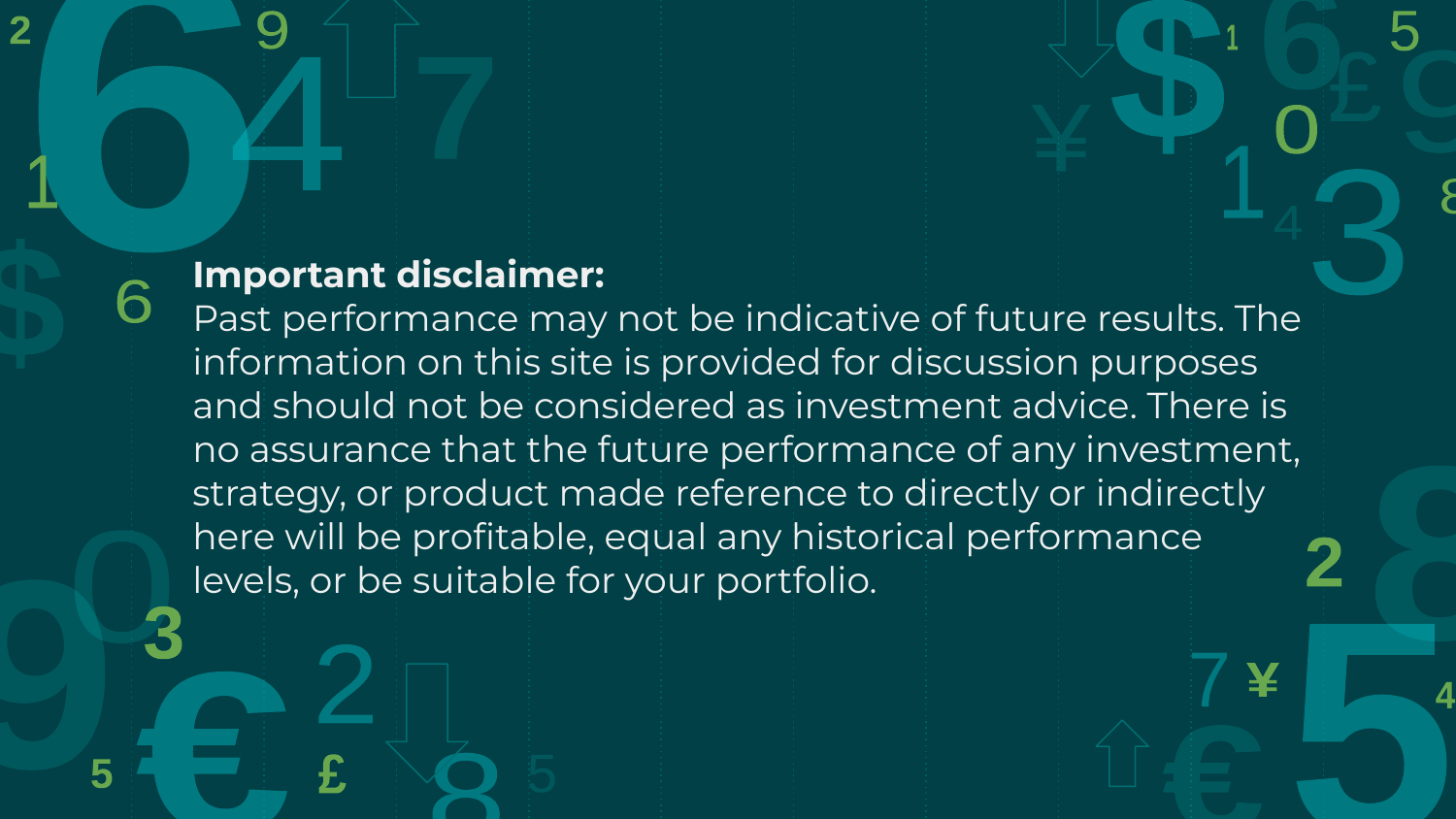

Important disclaimer:
Past performance may not be indicative of future results. The information on this site is provided for discussion purposes and should not be considered as investment advice. There is no assurance that the future performance of any investment, strategy, or product made reference to directly or indirectly here will be profitable, equal any historical performance levels, or be suitable for your portfolio.